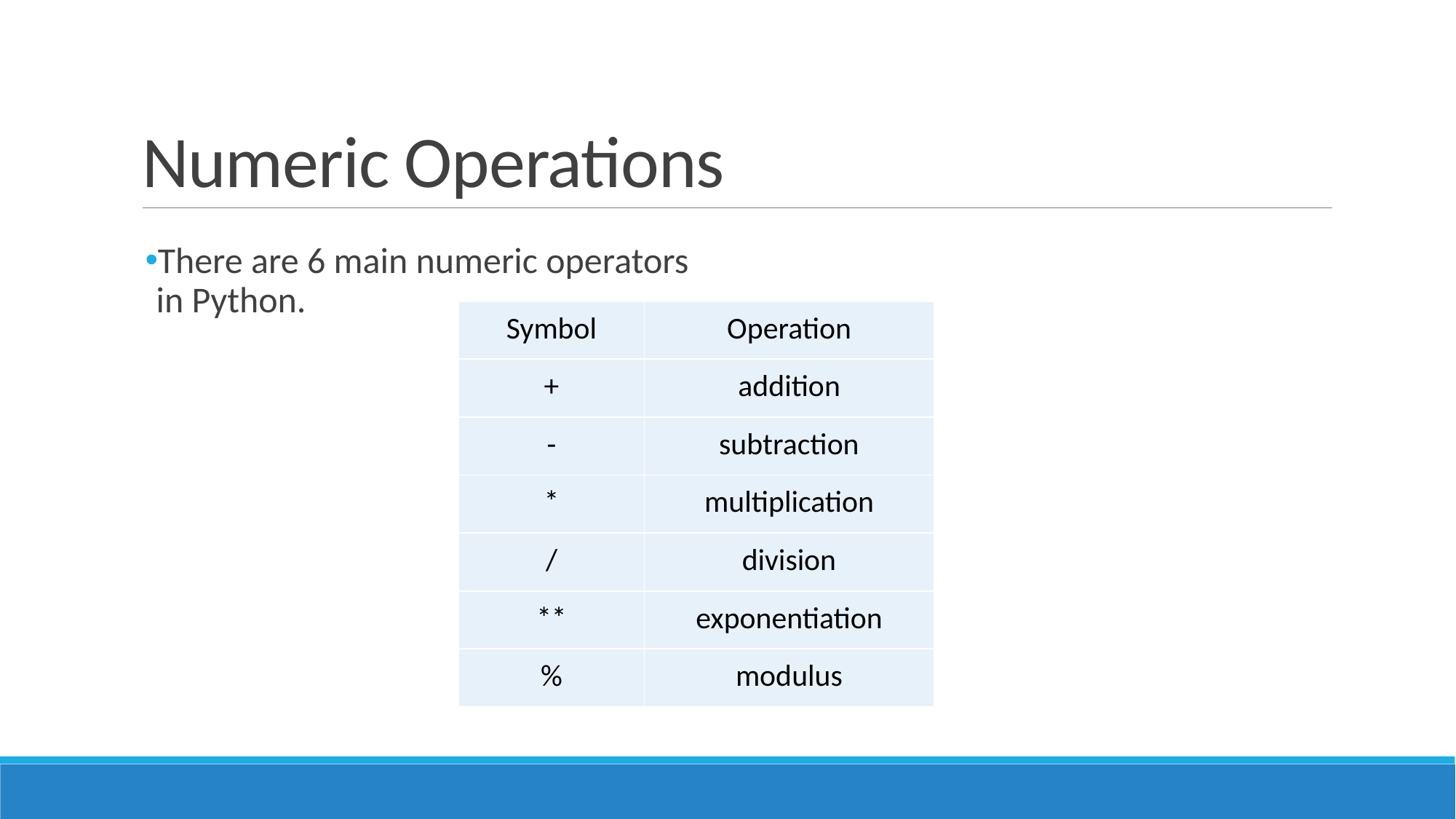

# Numeric Operations
There are 6 main numeric operators in Python.
| Symbol | Operation |
| --- | --- |
| + | addition |
| - | subtraction |
| \* | multiplication |
| / | division |
| \*\* | exponentiation |
| % | modulus |